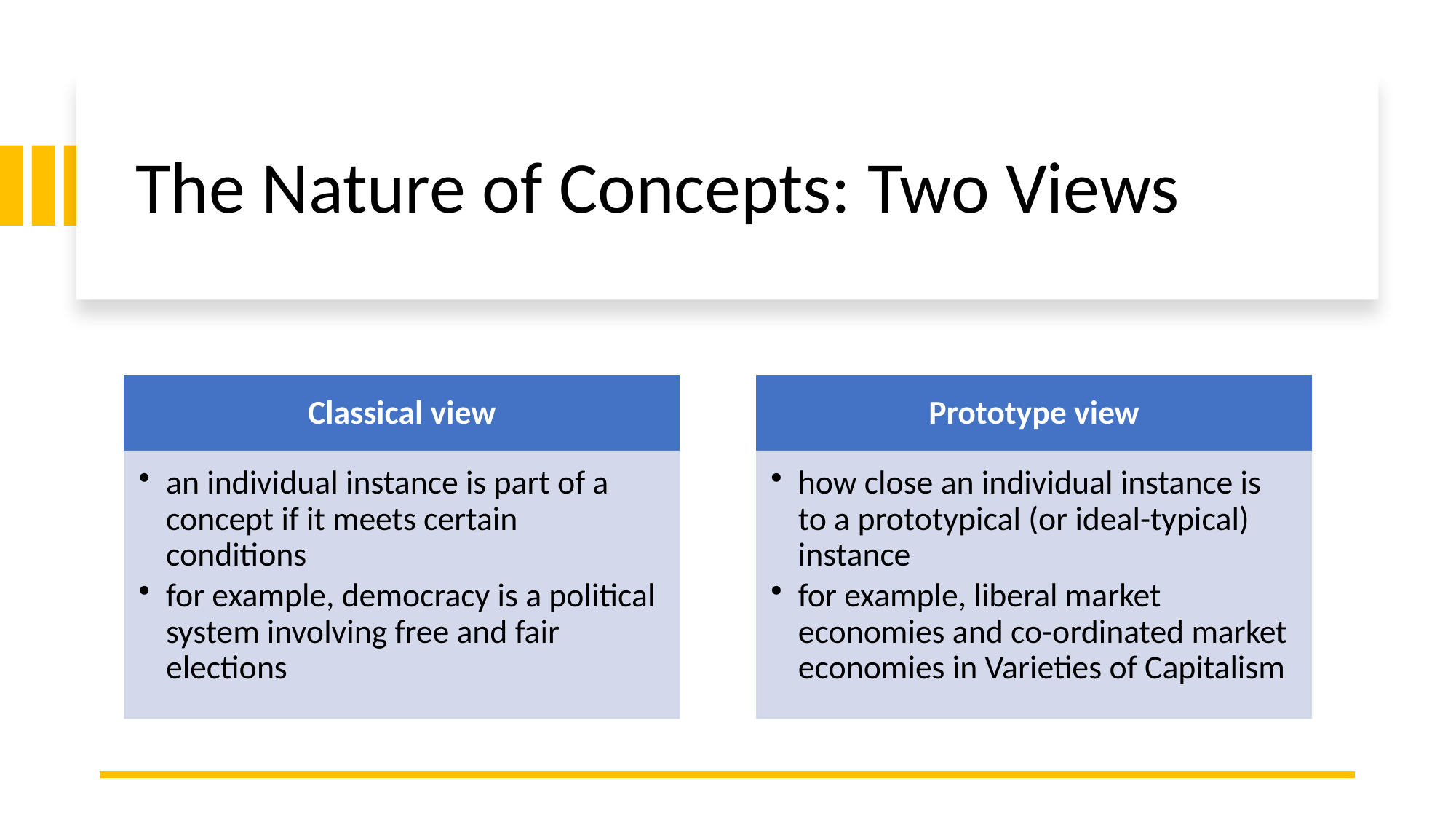

# The Nature of Concepts: Two Views

Classical view
an individual instance is part of a concept if it meets certain conditions
for example, democracy is a political system involving free and fair elections
Prototype view
how close an individual instance is to a prototypical (or ideal-typical) instance
for example, liberal market economies and co-ordinated market economies in Varieties of Capitalism